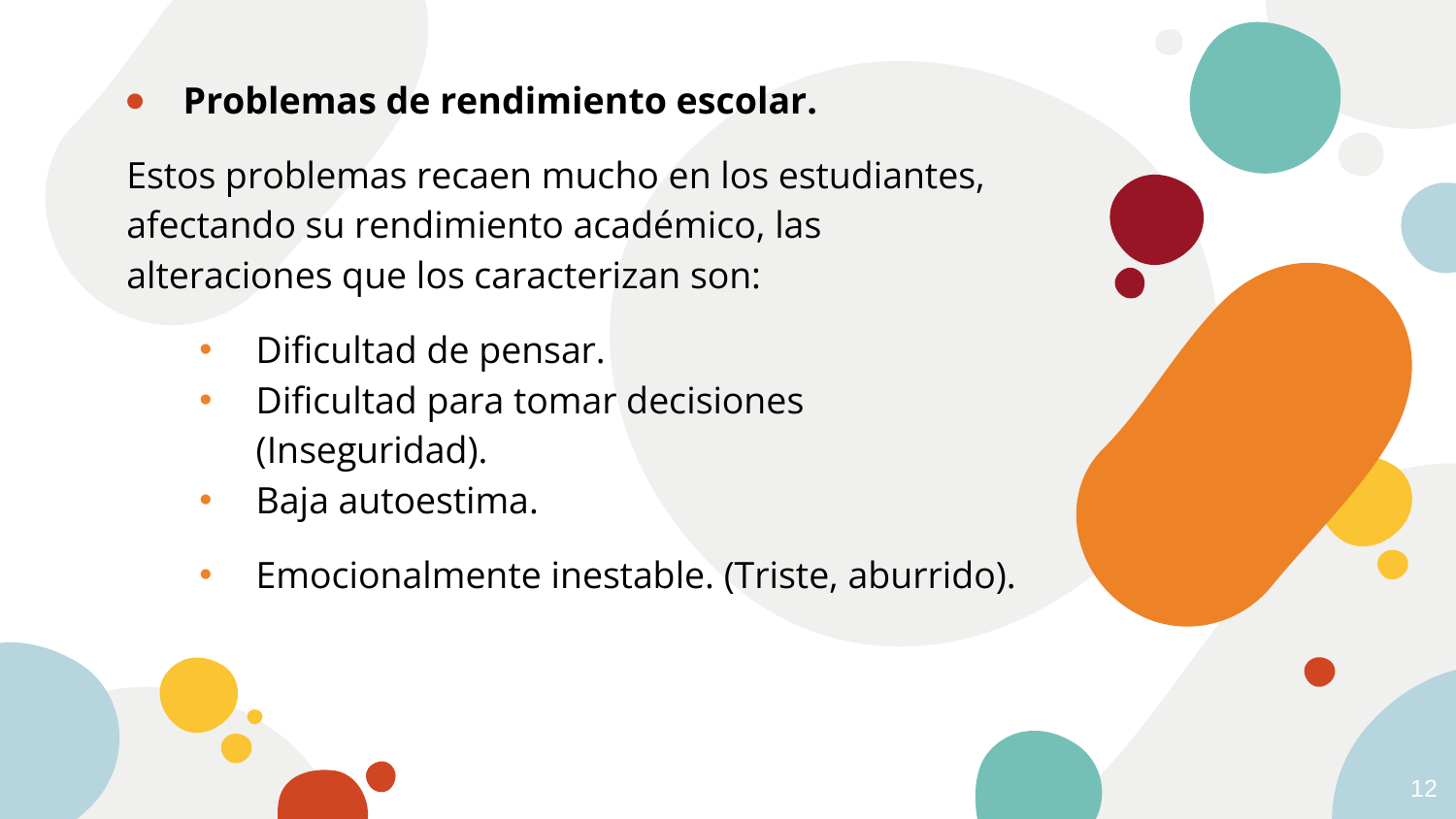

Problemas de rendimiento escolar.
Estos problemas recaen mucho en los estudiantes, afectando su rendimiento académico, las alteraciones que los caracterizan son:
Dificultad de pensar.
Dificultad para tomar decisiones (Inseguridad).
Baja autoestima.
Emocionalmente inestable. (Triste, aburrido).

12